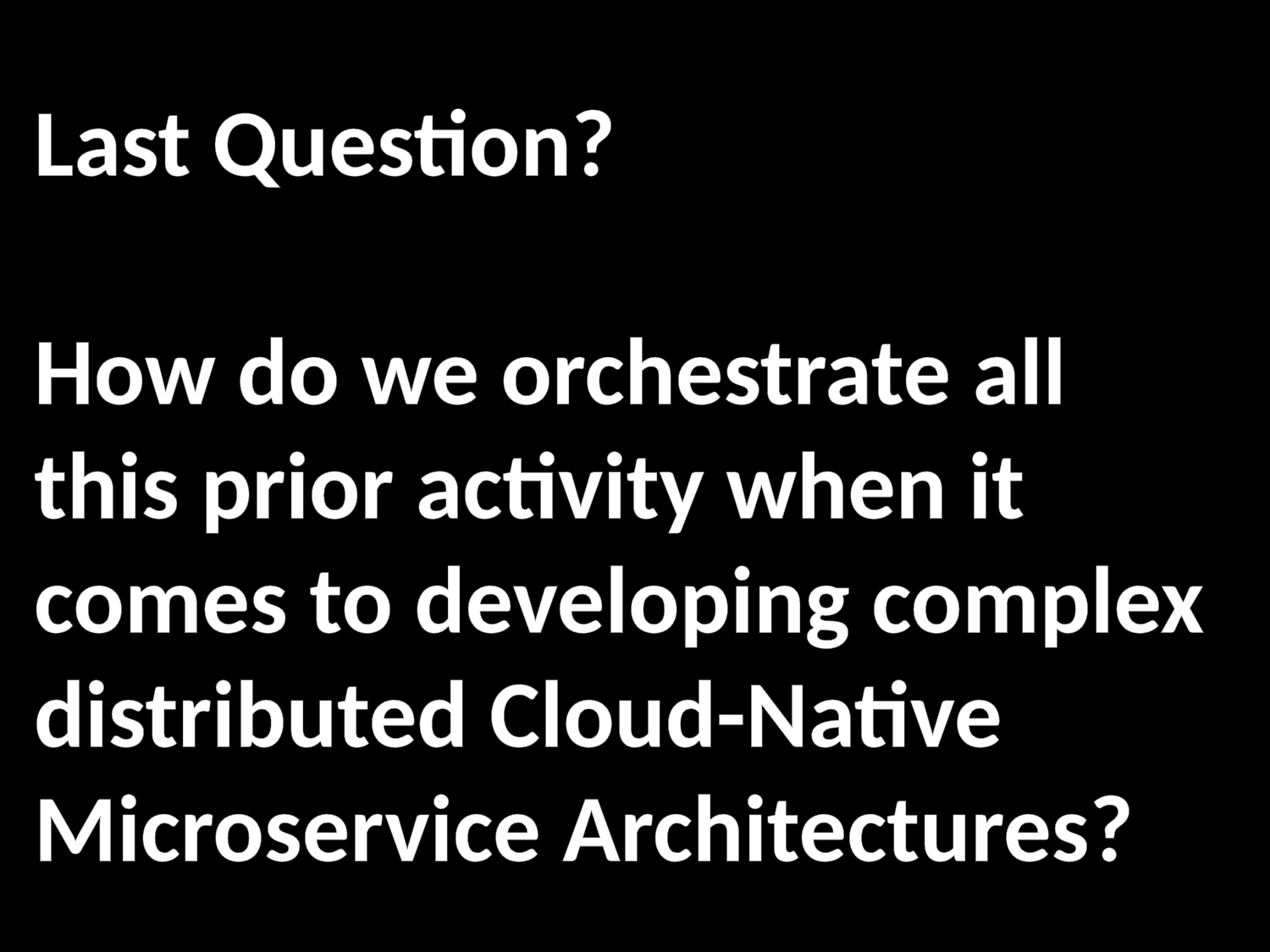

Last Question?
How do we orchestrate all this prior activity when it comes to developing complex distributed Cloud-Native Microservice Architectures?